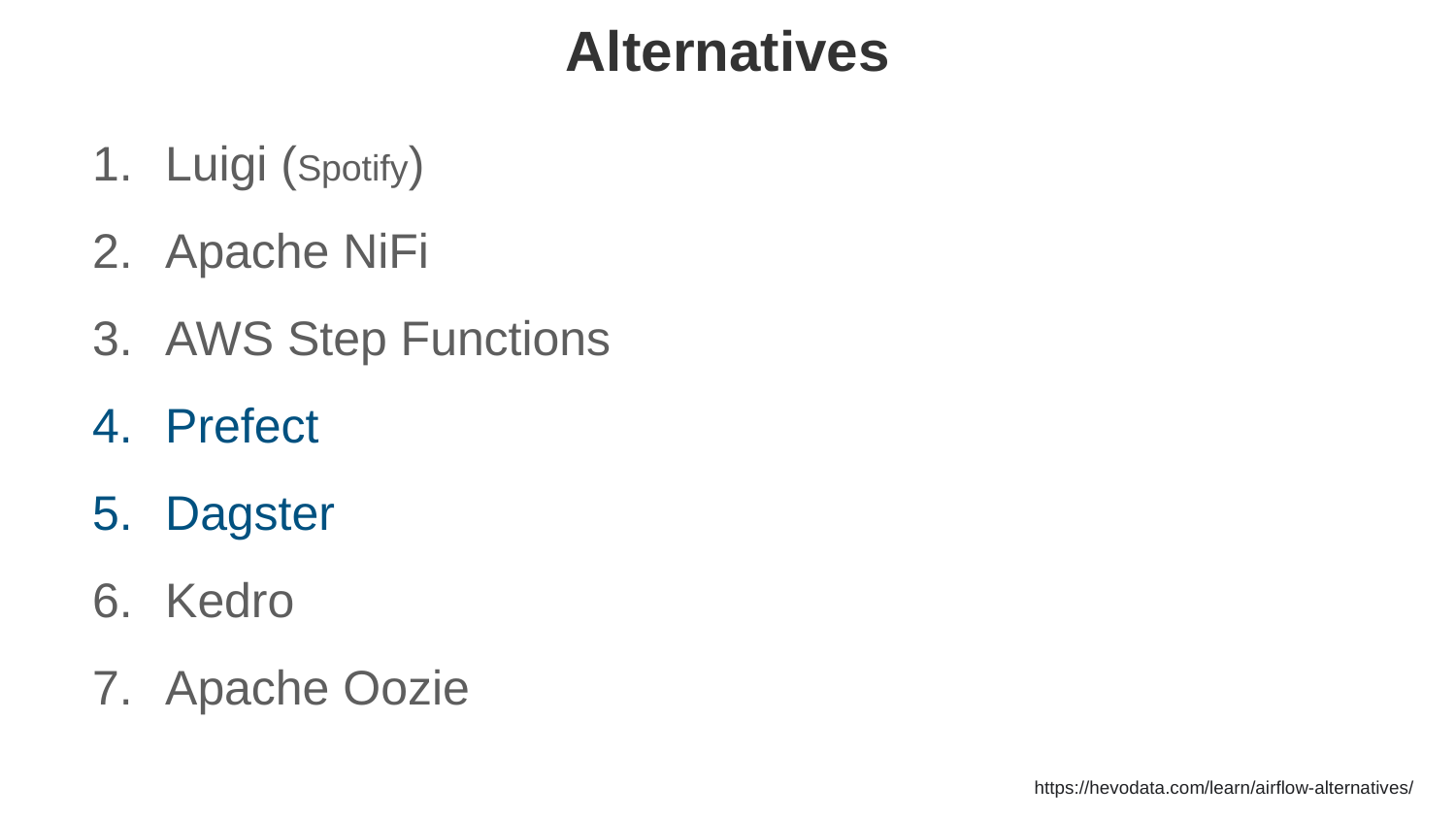

Alternatives
Luigi (Spotify)
Apache NiFi
AWS Step Functions
Prefect
Dagster
Kedro
Apache Oozie
https://hevodata.com/learn/airflow-alternatives/